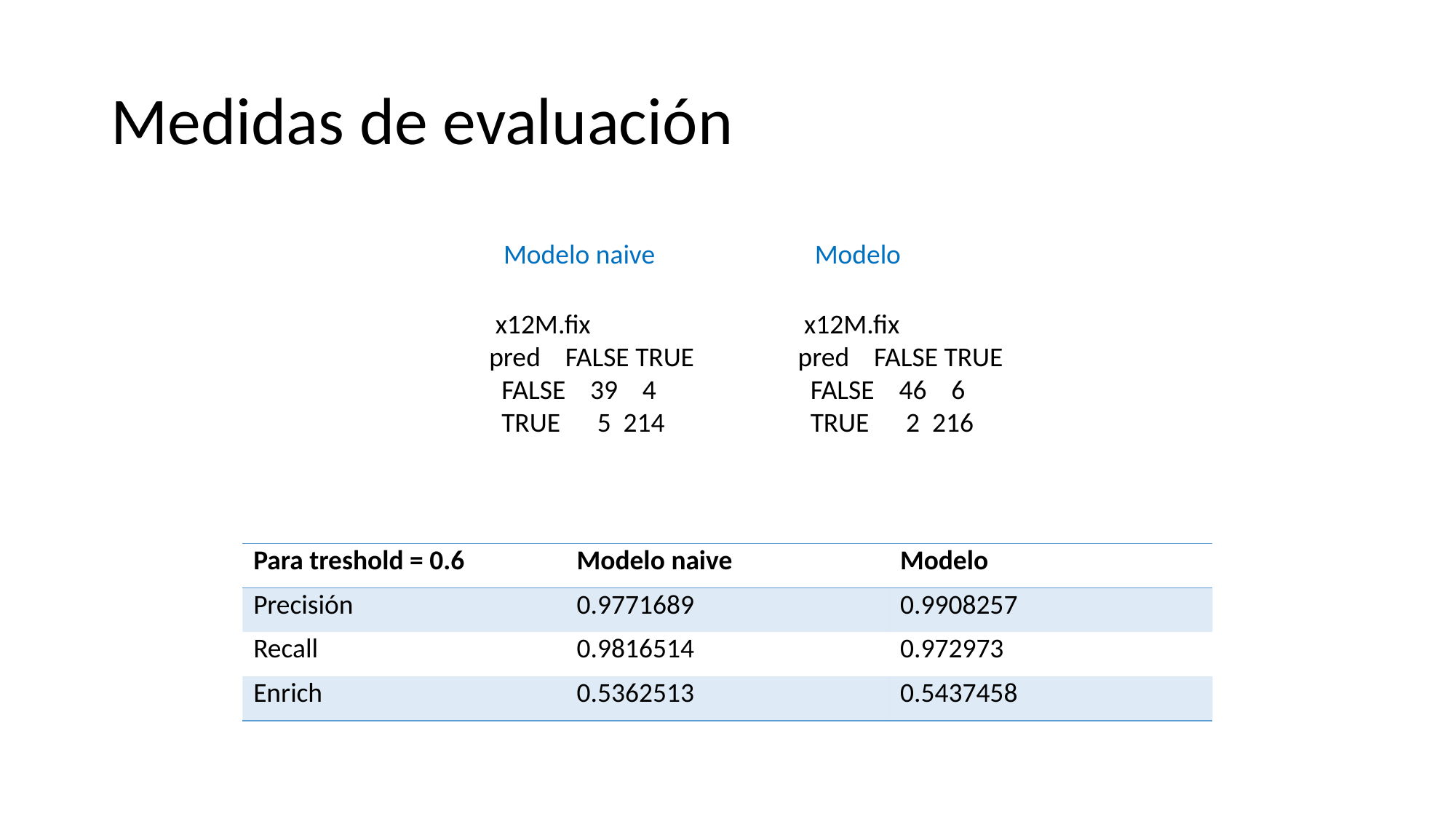

# Medidas de evaluación
Modelo naive
Modelo
 x12M.fix
pred    FALSE TRUE
  FALSE    46    6
  TRUE      2  216
 x12M.fix
pred    FALSE TRUE
  FALSE    39    4
  TRUE      5  214
| Para treshold = 0.6 | Modelo naive | Modelo |
| --- | --- | --- |
| Precisión | 0.9771689 | 0.9908257 |
| Recall | 0.9816514 | 0.972973 |
| Enrich | 0.5362513 | 0.5437458 |